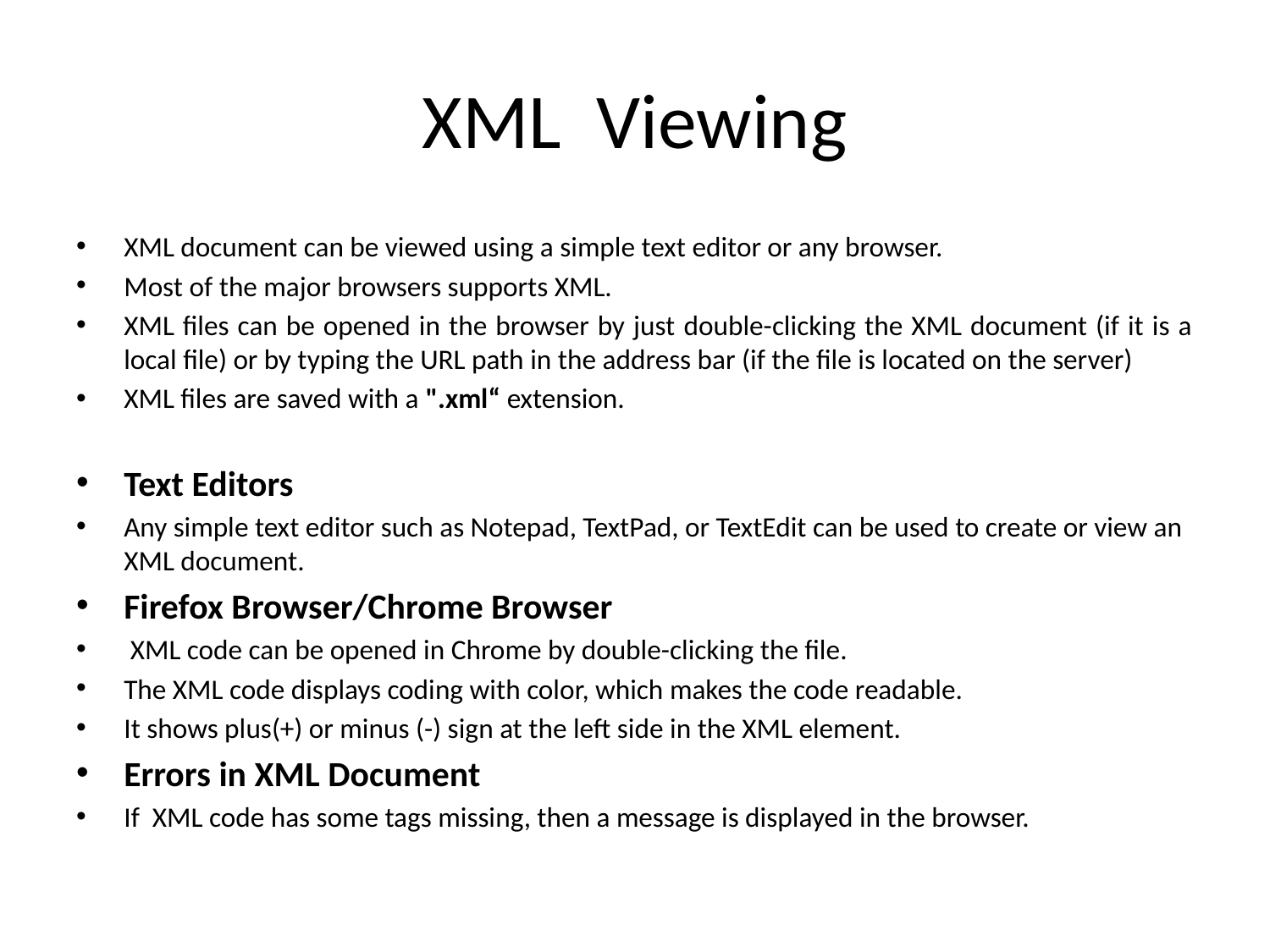

# XML  Viewing
XML document can be viewed using a simple text editor or any browser.
Most of the major browsers supports XML.
XML files can be opened in the browser by just double-clicking the XML document (if it is a local file) or by typing the URL path in the address bar (if the file is located on the server)
XML files are saved with a ".xml“ extension.

Text Editors
Any simple text editor such as Notepad, TextPad, or TextEdit can be used to create or view an XML document.
Firefox Browser/Chrome Browser
 XML code can be opened in Chrome by double-clicking the file.
The XML code displays coding with color, which makes the code readable.
It shows plus(+) or minus (-) sign at the left side in the XML element.
Errors in XML Document
If  XML code has some tags missing, then a message is displayed in the browser.